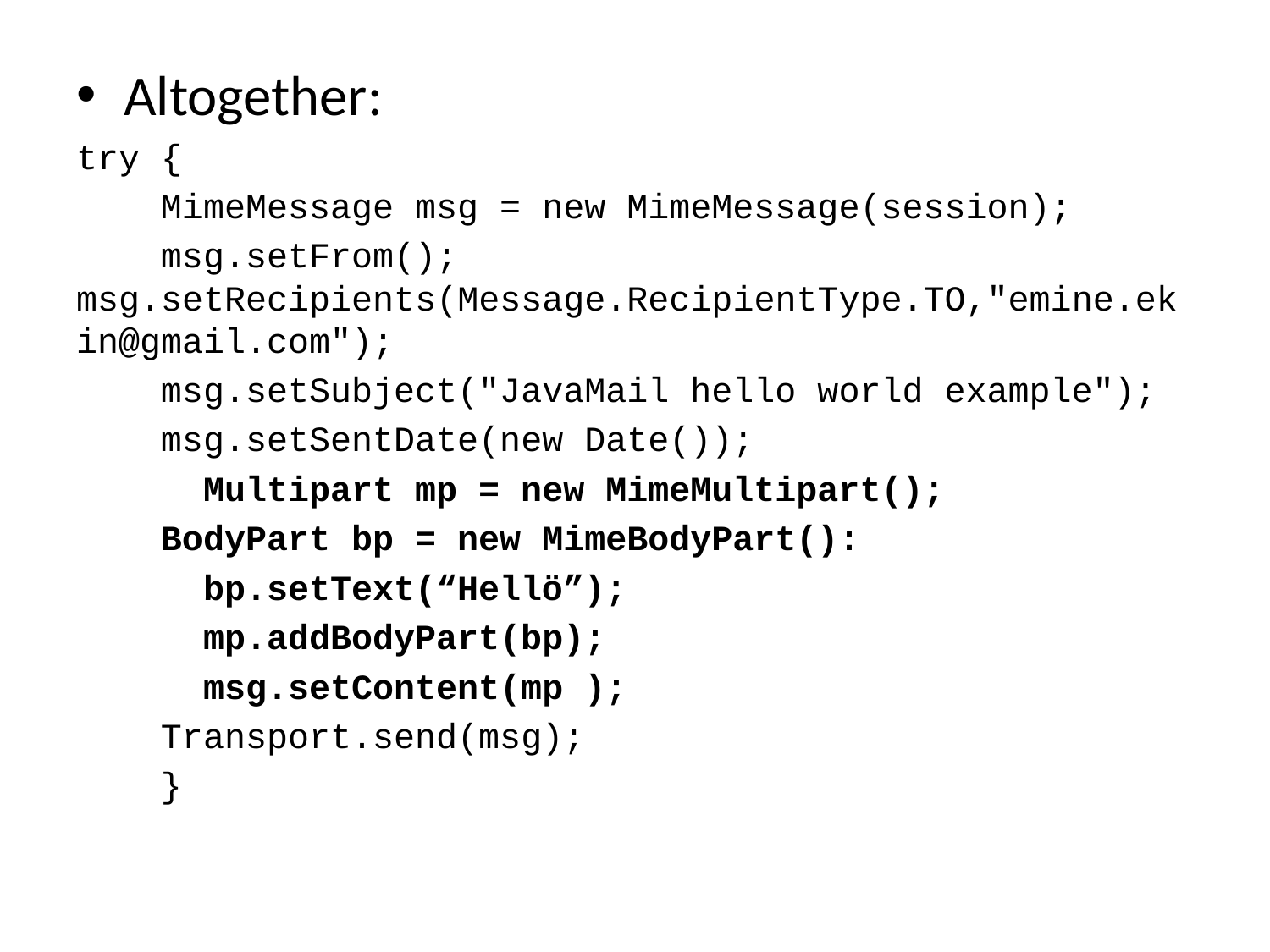

Altogether:
try {
    MimeMessage msg = new MimeMessage(session);
    msg.setFrom(); 	  msg.setRecipients(Message.RecipientType.TO,"emine.ekin@gmail.com");
    msg.setSubject("JavaMail hello world example");
    msg.setSentDate(new Date());
	Multipart mp = new MimeMultipart();
    BodyPart bp = new MimeBodyPart():
	bp.setText(“Hellö”);
	mp.addBodyPart(bp);
	msg.setContent(mp );
    Transport.send(msg);
    }